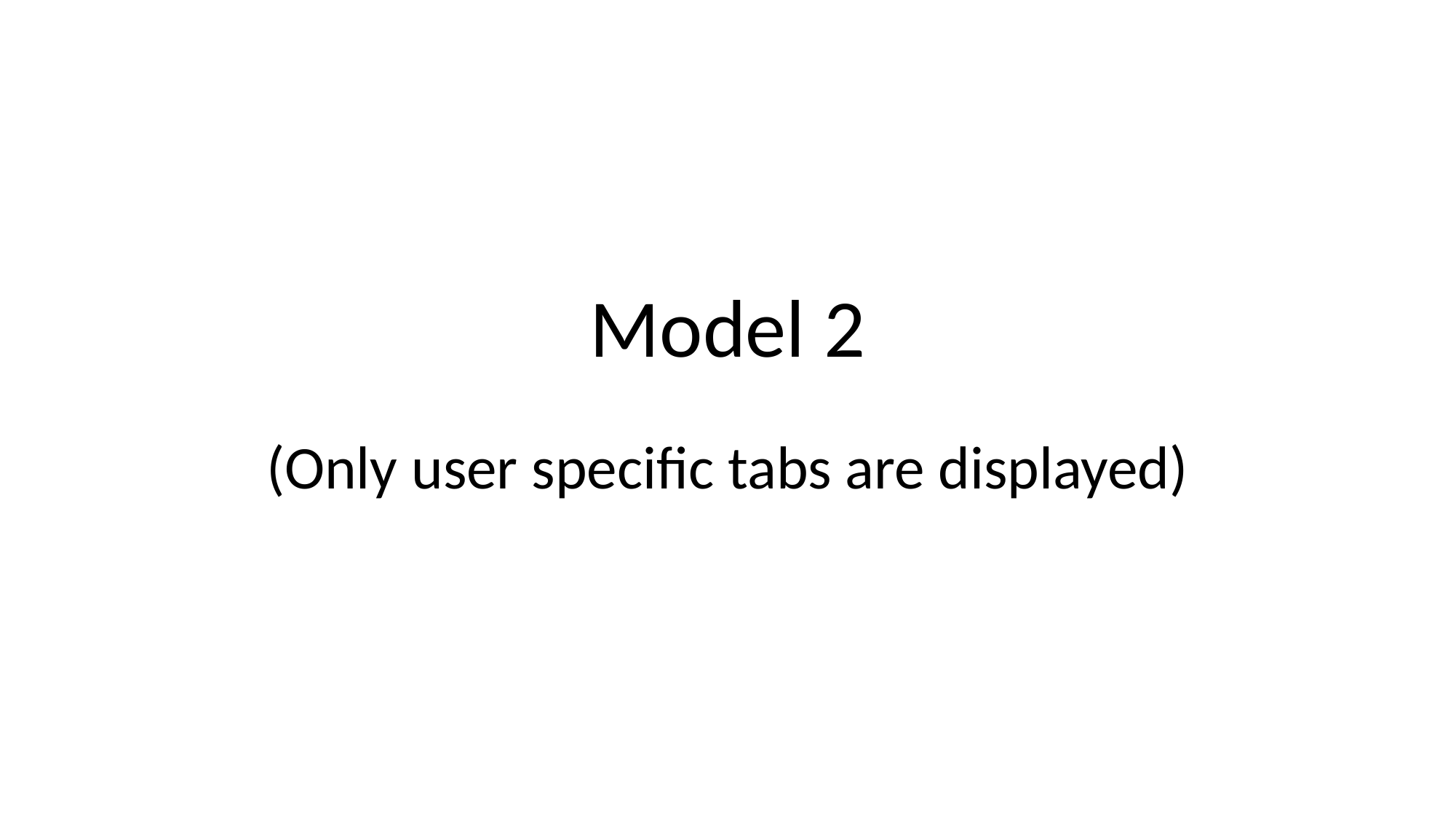

Model 2

(Only user specific tabs are displayed)